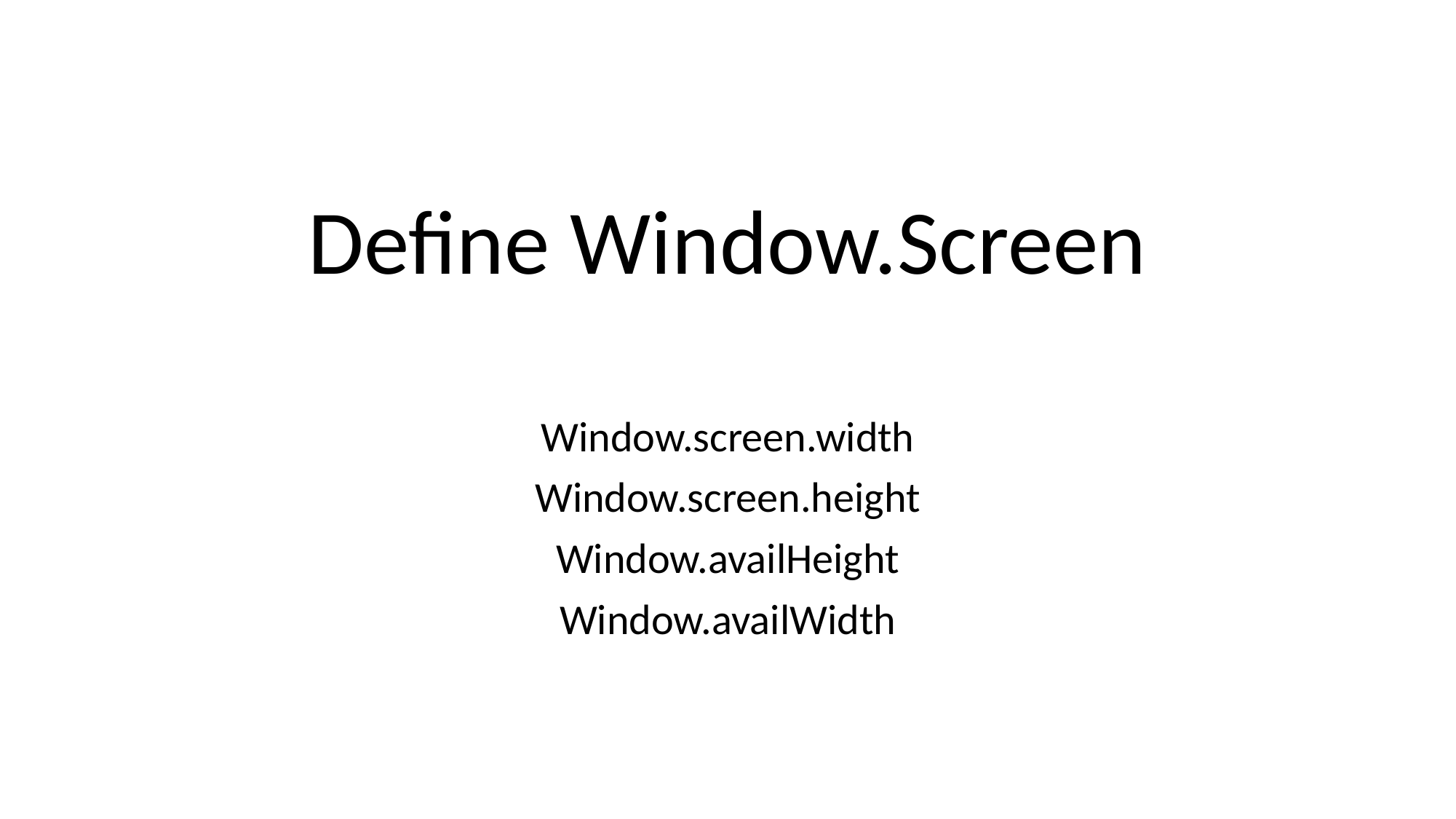

# Define Window.Screen
Window.screen.width
Window.screen.height
Window.availHeight
Window.availWidth